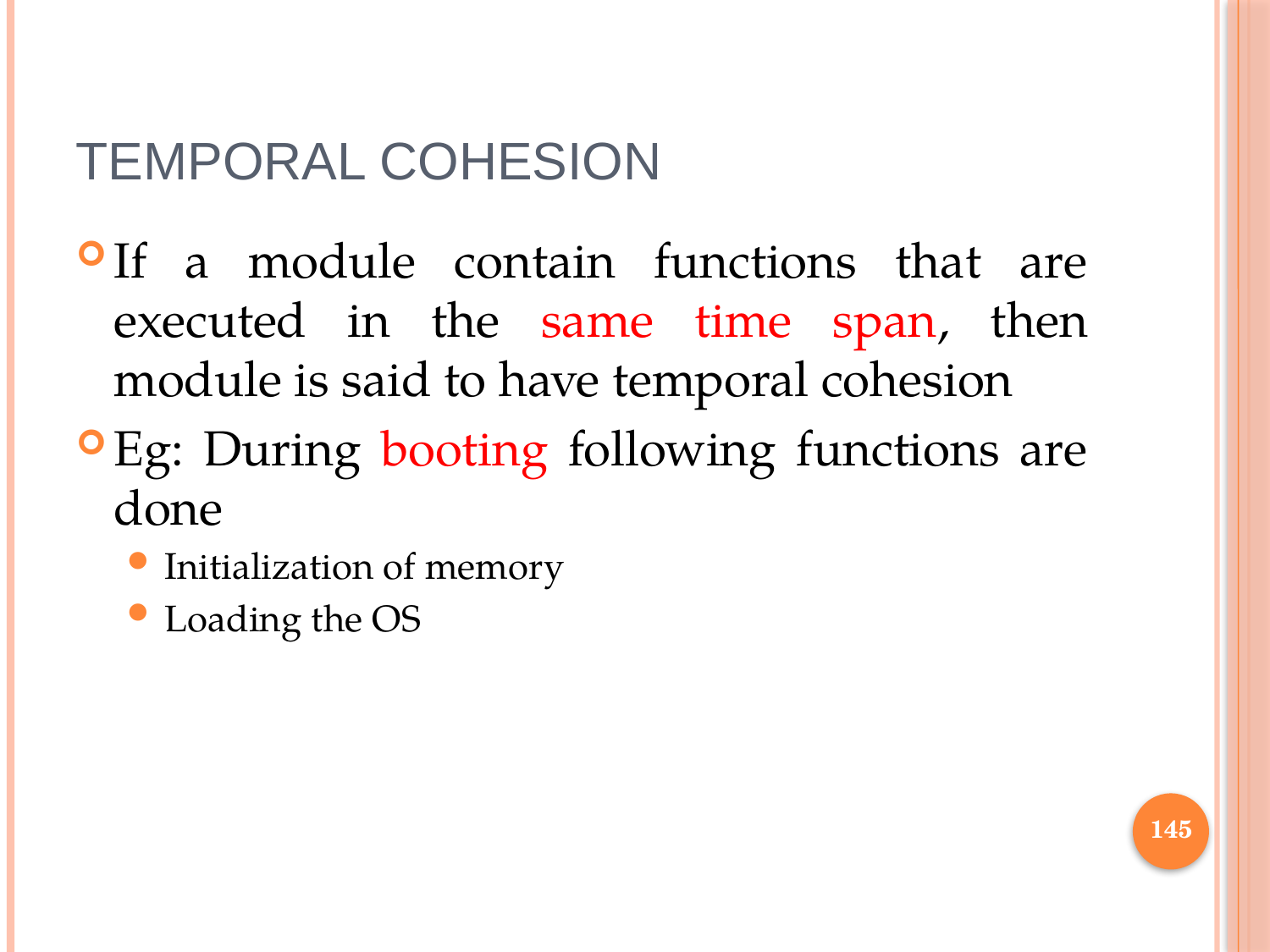

# Temporal cohesion
If a module contain functions that are executed in the same time span, then module is said to have temporal cohesion
Eg: During booting following functions are done
Initialization of memory
Loading the OS

145